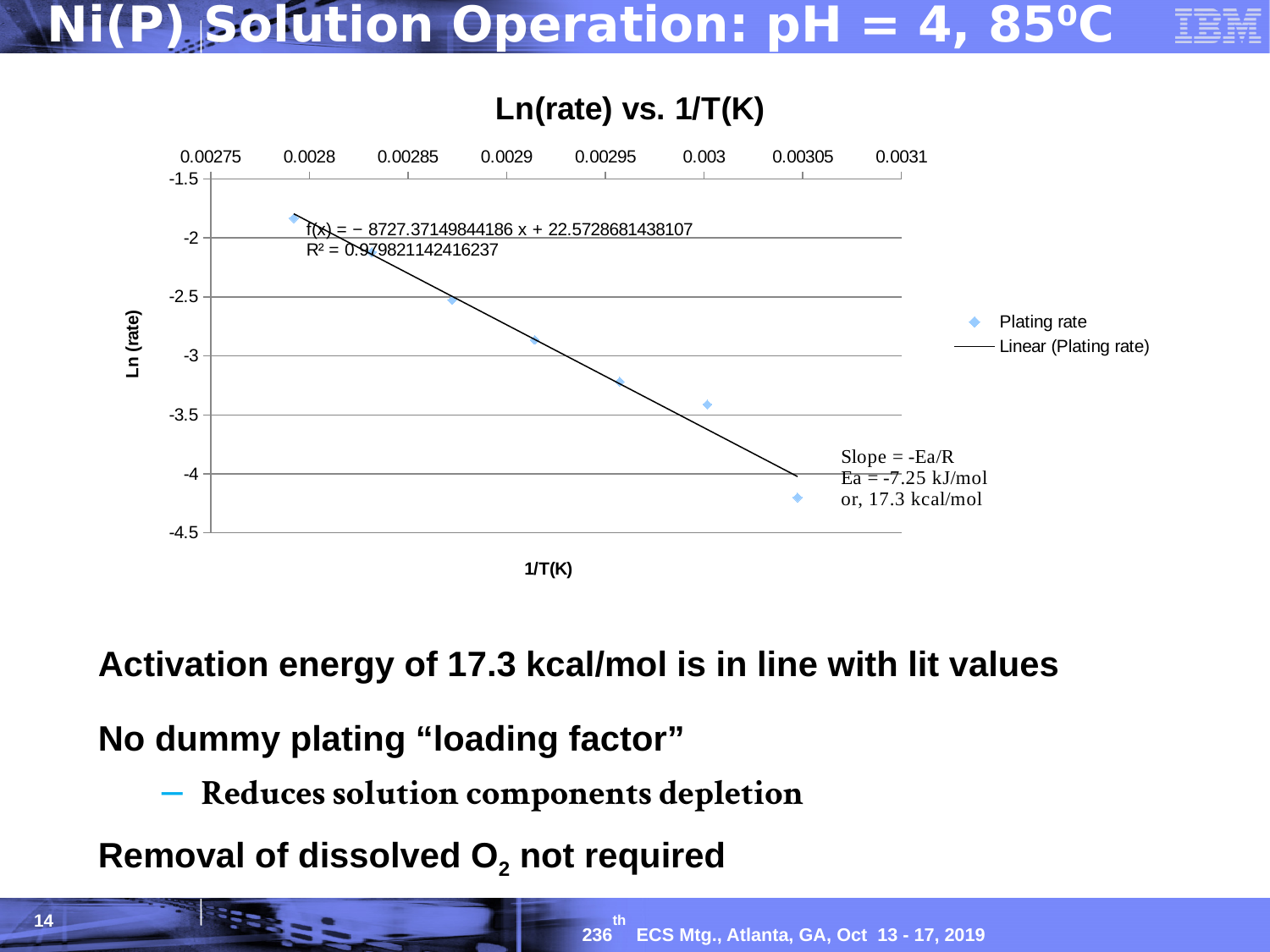

# Ni(P) Solution Operation: pH = 4, 85⁰C

### Chart: Ln(rate) vs. 1/T(K)

| Category |  |
|---|---|
Activation energy of 17.3 kcal/mol is in line with lit values
No dummy plating “loading factor”
Reduces solution components depletion
Removal of dissolved O2 not required
14